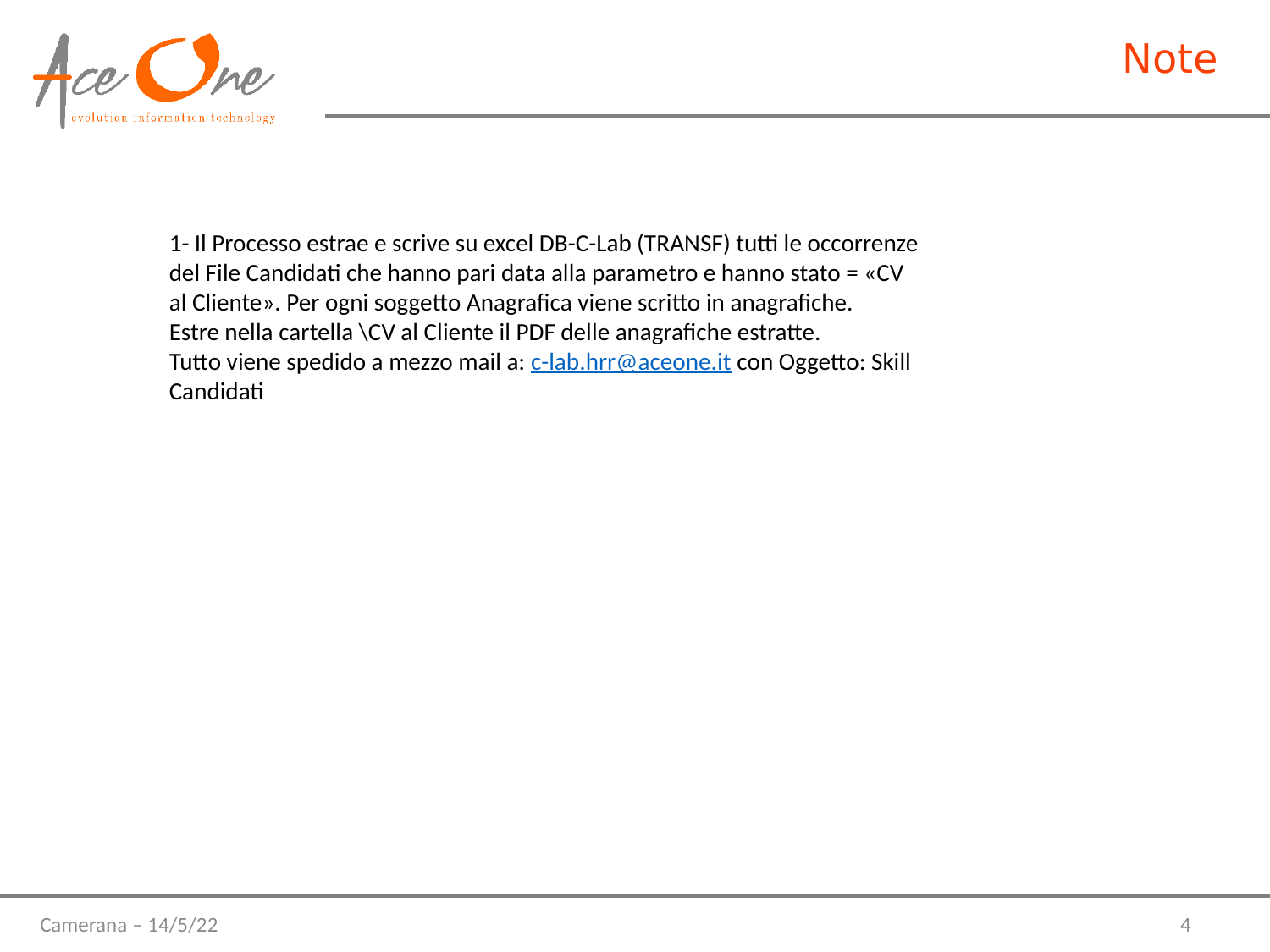

Note

1- Il Processo estrae e scrive su excel DB-C-Lab (TRANSF) tutti le occorrenze del File Candidati che hanno pari data alla parametro e hanno stato = «CV al Cliente». Per ogni soggetto Anagrafica viene scritto in anagrafiche.
Estre nella cartella \CV al Cliente il PDF delle anagrafiche estratte.
Tutto viene spedido a mezzo mail a: c-lab.hrr@aceone.it con Oggetto: Skill Candidati
Camerana – 14/5/22
4